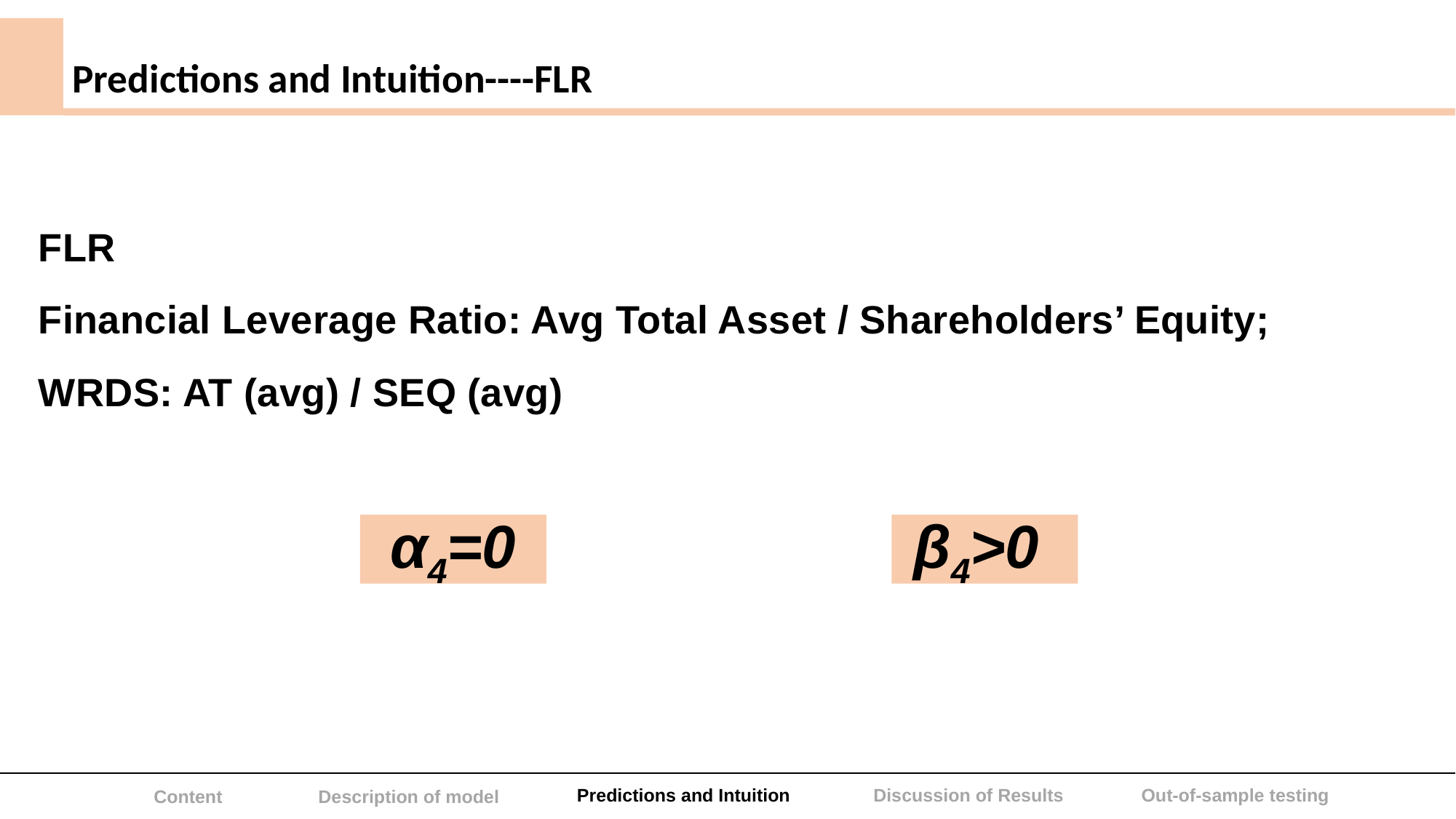

Predictions and Intuition----FLR

FLR
Financial Leverage Ratio: Avg Total Asset / Shareholders’ Equity;
WRDS: AT (avg) / SEQ (avg)

α4=0
β4>0

Discussion of Results
Out-of-sample testing
Predictions and Intuition
Content
Description of model